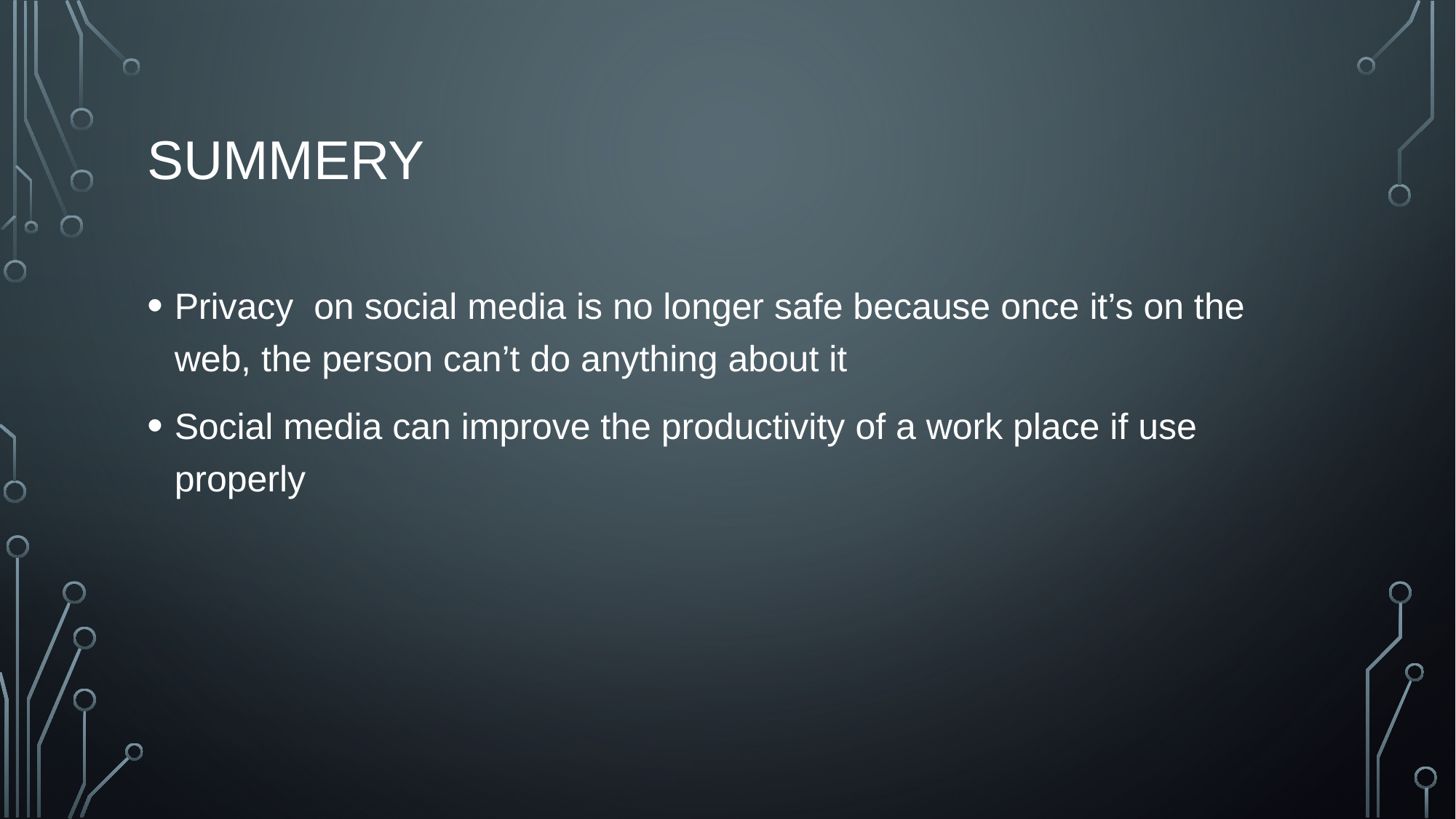

# Summery
Privacy  on social media is no longer safe because once it’s on the web, the person can’t do anything about it
Social media can improve the productivity of a work place if use properly